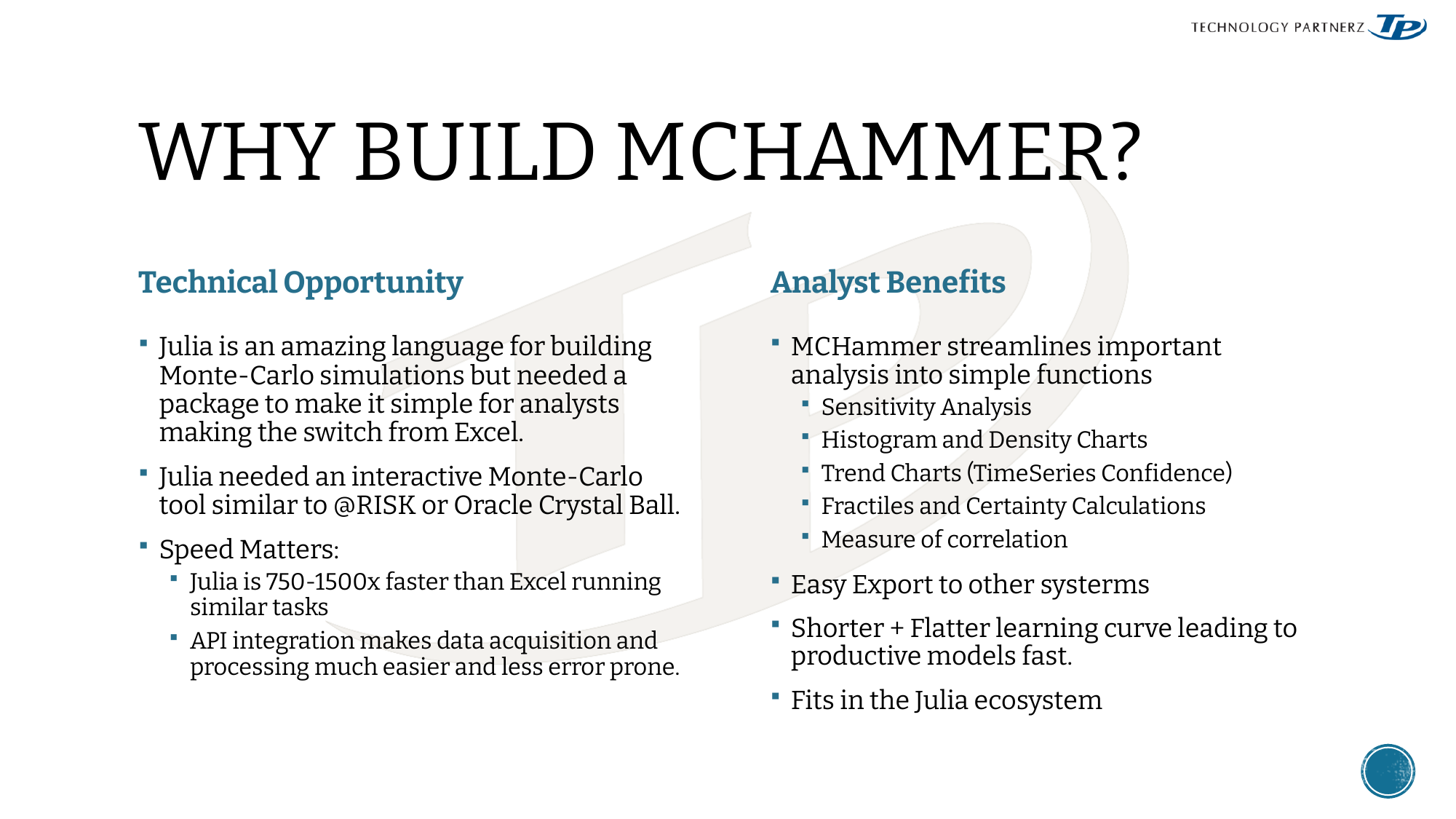

# Why Build MCHammer?
Technical Opportunity
Analyst Benefits
Julia is an amazing language for building Monte-Carlo simulations but needed a package to make it simple for analysts making the switch from Excel.
Julia needed an interactive Monte-Carlo tool similar to @RISK or Oracle Crystal Ball.
Speed Matters:
Julia is 750-1500x faster than Excel running similar tasks
API integration makes data acquisition and processing much easier and less error prone.

MCHammer streamlines important analysis into simple functions
Sensitivity Analysis
Histogram and Density Charts
Trend Charts (TimeSeries Confidence)
Fractiles and Certainty Calculations
Measure of correlation
Easy Export to other systerms
Shorter + Flatter learning curve leading to productive models fast.
Fits in the Julia ecosystem